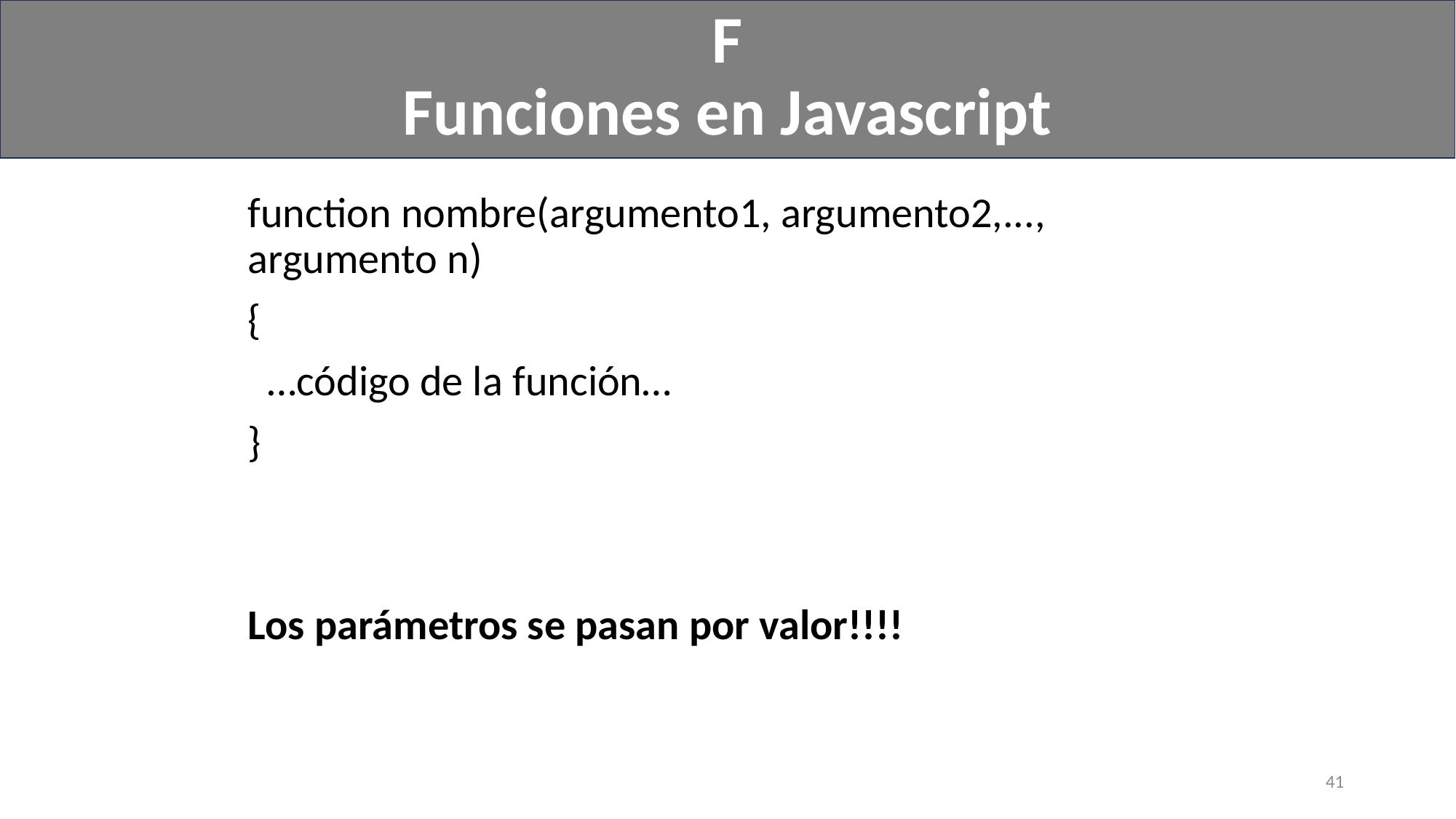

# F
Funciones en Javascript

function nombre(argumento1, argumento2,..., argumento n)
{
  …código de la función…
}

Los parámetros se pasan por valor!!!!

41